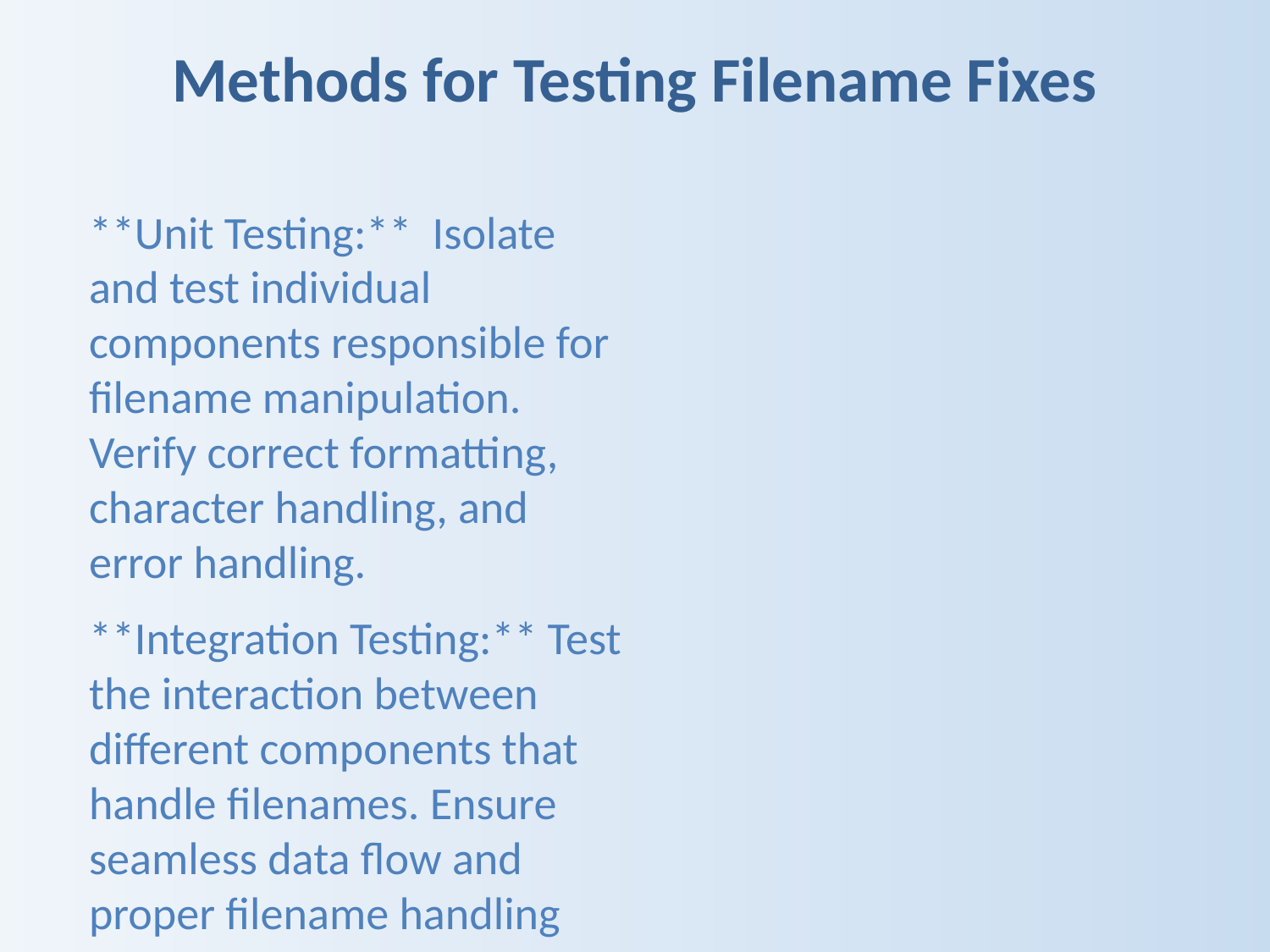

Methods for Testing Filename Fixes
**Unit Testing:**  Isolate and test individual components responsible for filename manipulation. Verify correct formatting, character handling, and error handling.
**Integration Testing:** Test the interaction between different components that handle filenames. Ensure seamless data flow and proper filename handling across the system.
**System Testing:** Test the entire system with realistic scenarios, including file uploads, downloads, and processing. Validate end-to-end filename integrity.
**Regression Testing:** After implementing a filename fix, retest previously affected areas to ensure the fix doesn't introduce new issues.